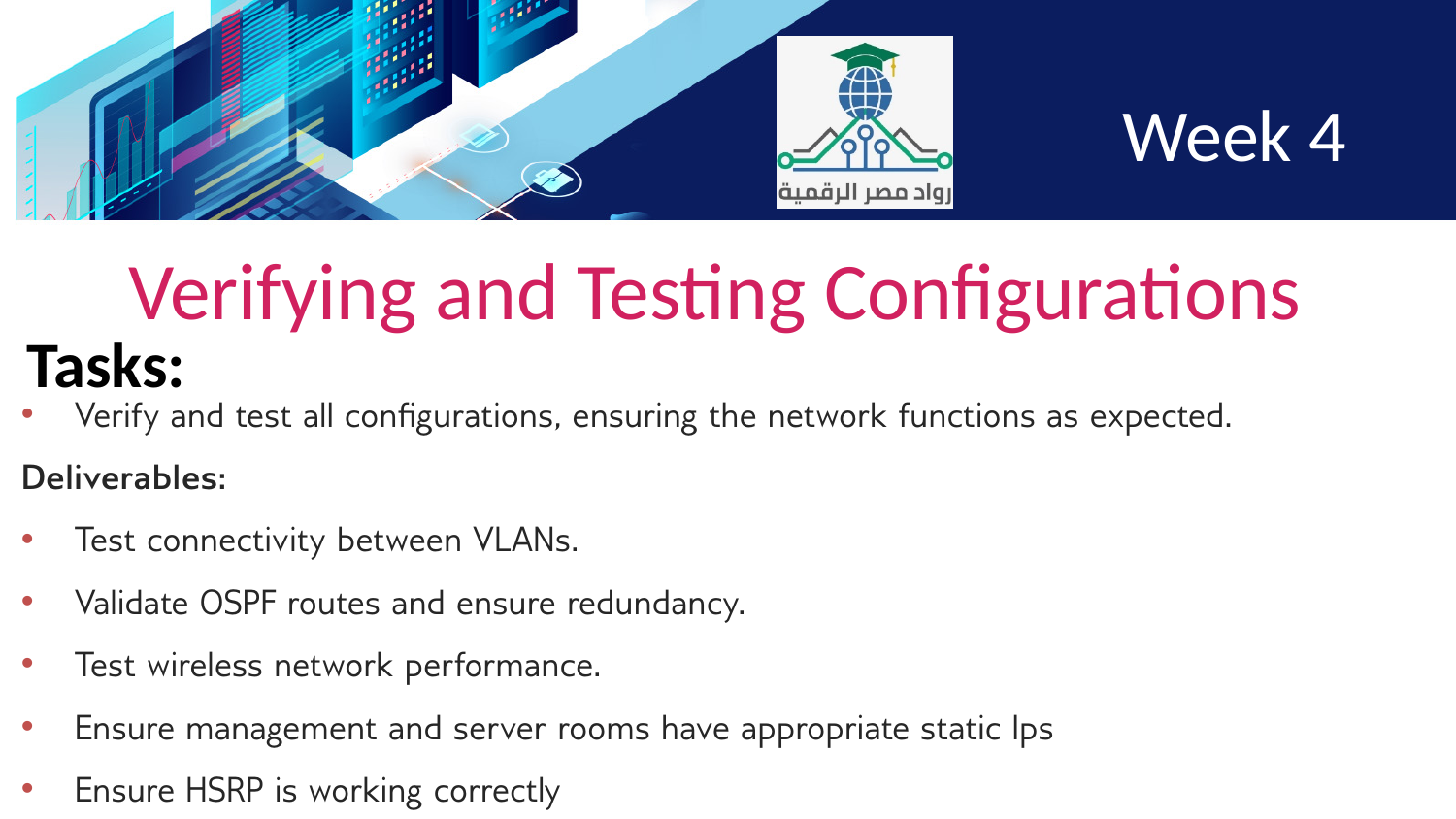

# Week 4
Verifying and Testing Configurations
Tasks:

Verify and test all configurations, ensuring the network functions as expected.
Deliverables:
Test connectivity between VLANs.
Validate OSPF routes and ensure redundancy.
Test wireless network performance.
Ensure management and server rooms have appropriate static Ips
Ensure HSRP is working correctly